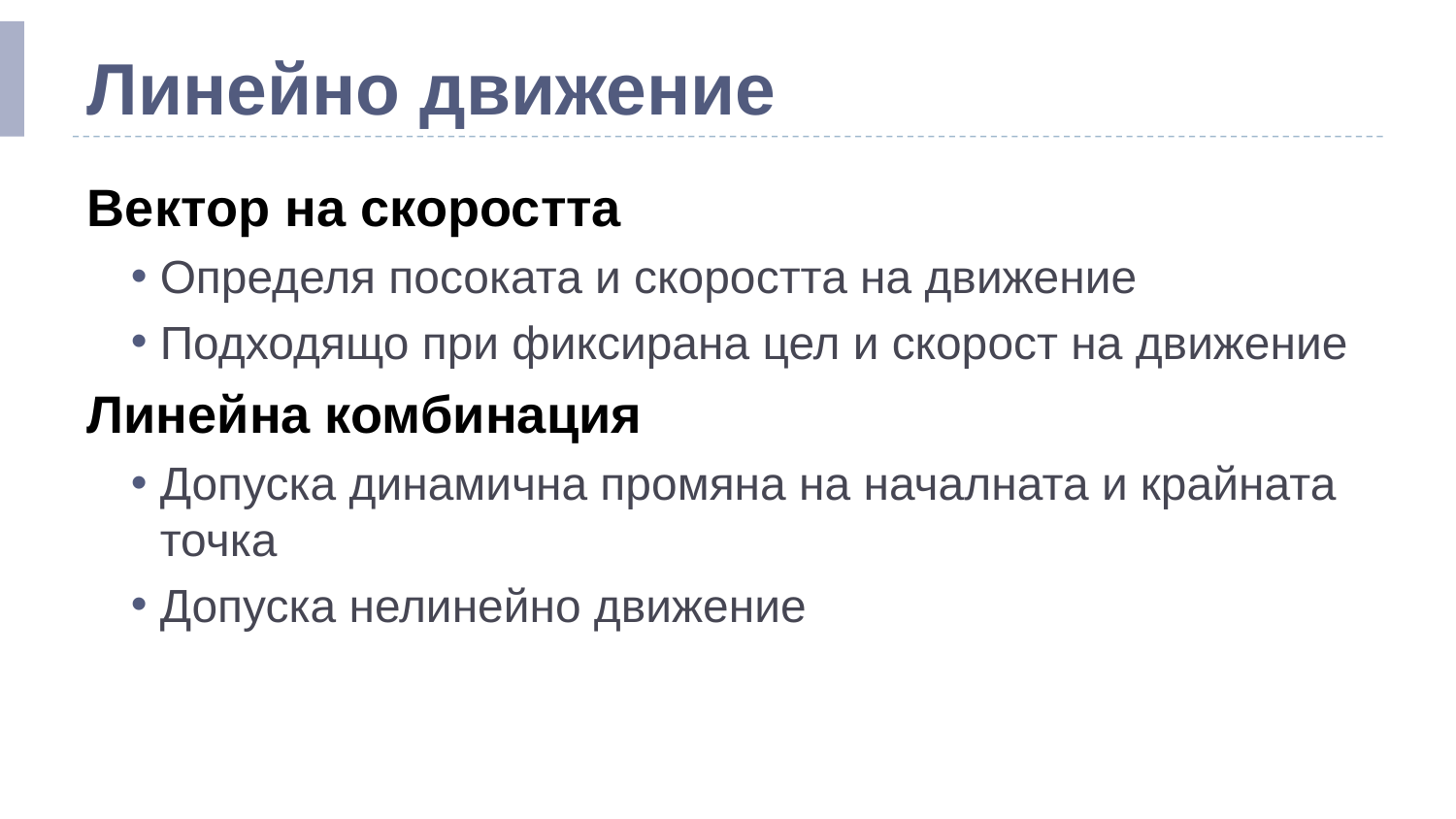

# Линейно движение
Вектор на скоростта
Определя посоката и скоростта на движение
Подходящо при фиксирана цел и скорост на движение
Линейна комбинация
Допуска динамична промяна на началната и крайната точка
Допуска нелинейно движение